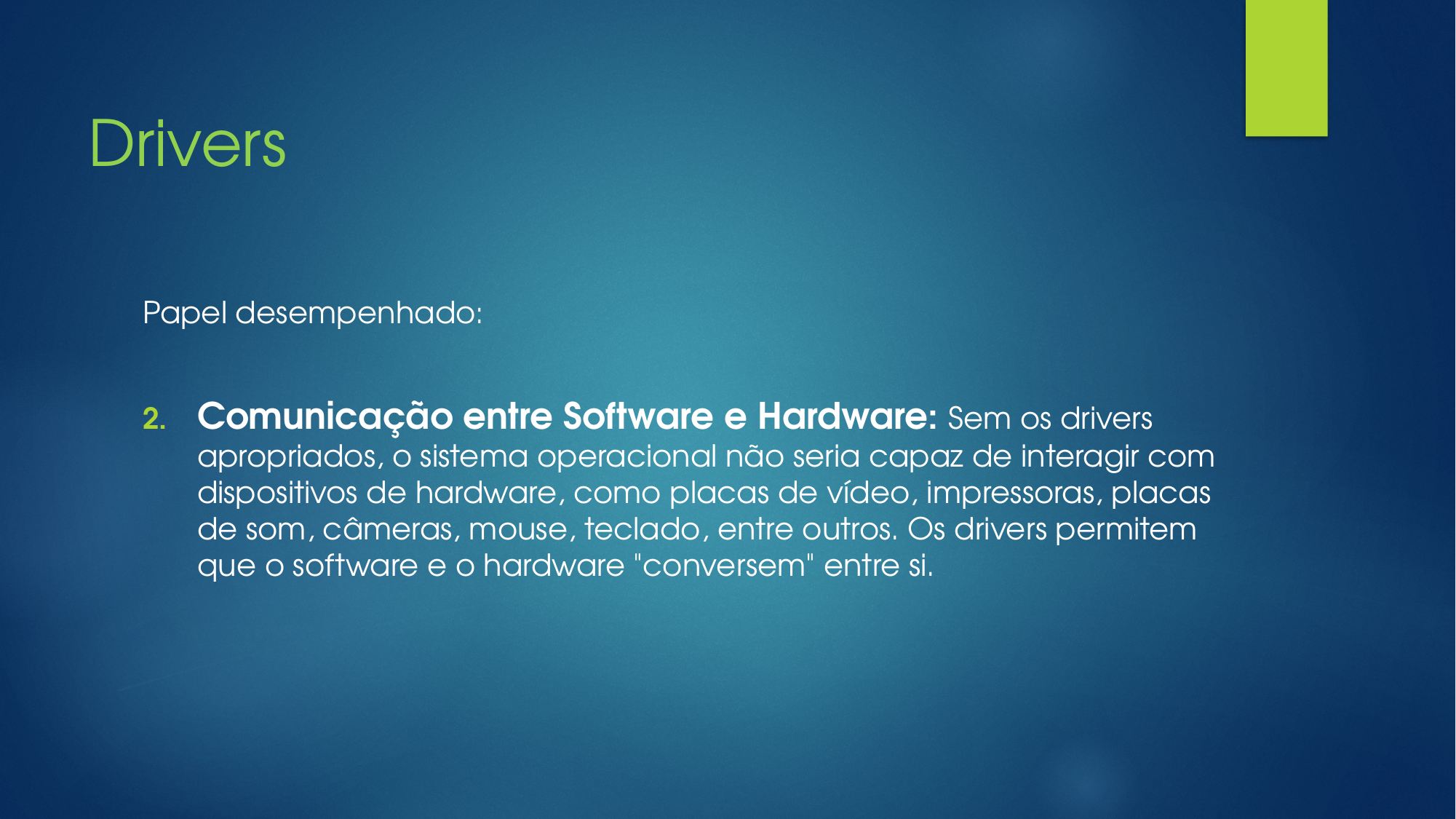

# Drivers
Papel desempenhado:

Comunicação entre Software e Hardware: Sem os drivers apropriados, o sistema operacional não seria capaz de interagir com dispositivos de hardware, como placas de vídeo, impressoras, placas de som, câmeras, mouse, teclado, entre outros. Os drivers permitem que o software e o hardware "conversem" entre si.